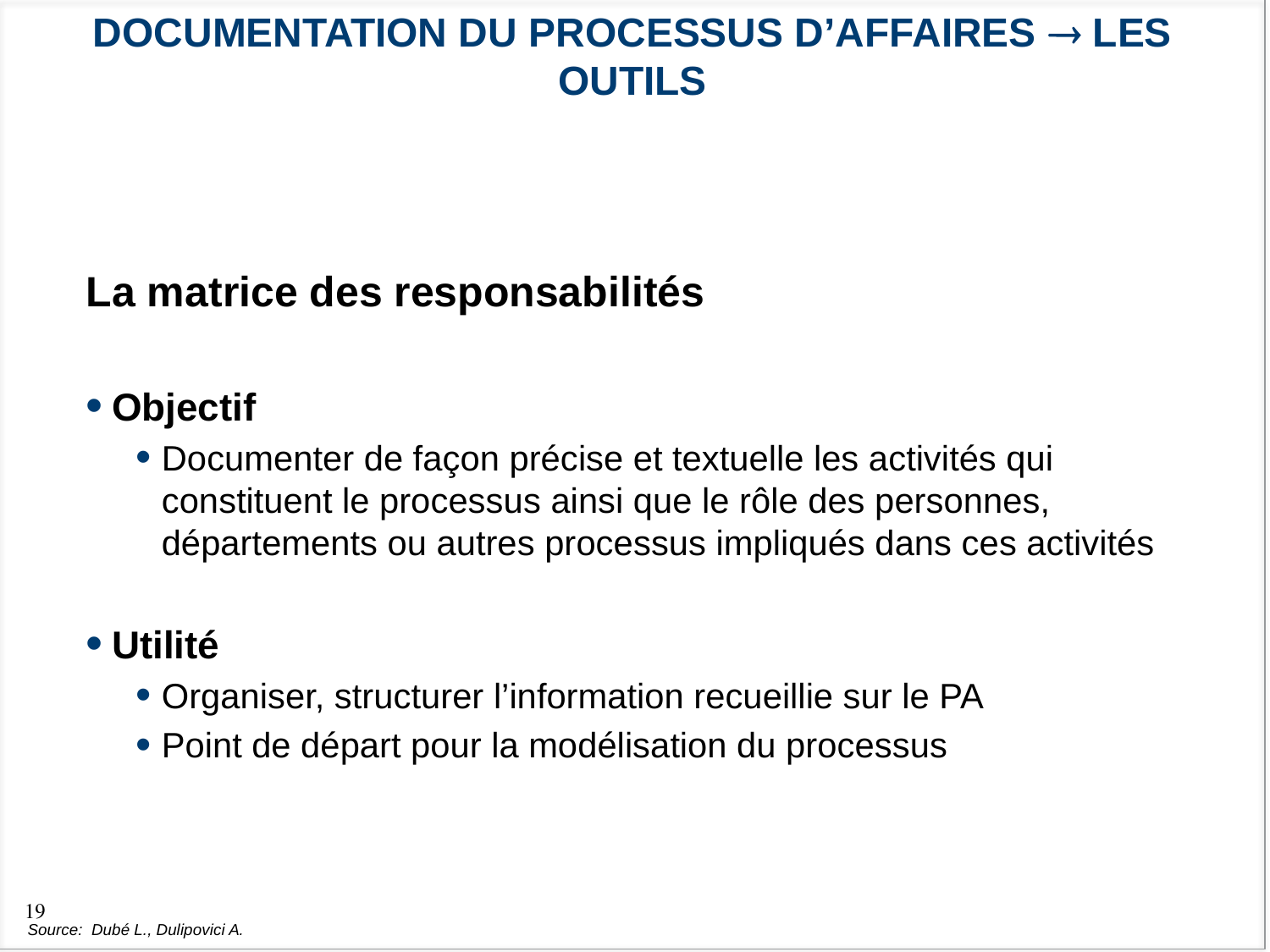

# Documentation du processus d’affaires → les outils
La matrice des responsabilités

Objectif
Documenter de façon précise et textuelle les activités qui constituent le processus ainsi que le rôle des personnes, départements ou autres processus impliqués dans ces activités

Utilité
Organiser, structurer l’information recueillie sur le PA
Point de départ pour la modélisation du processus
Source:  Dubé L., Dulipovici A.